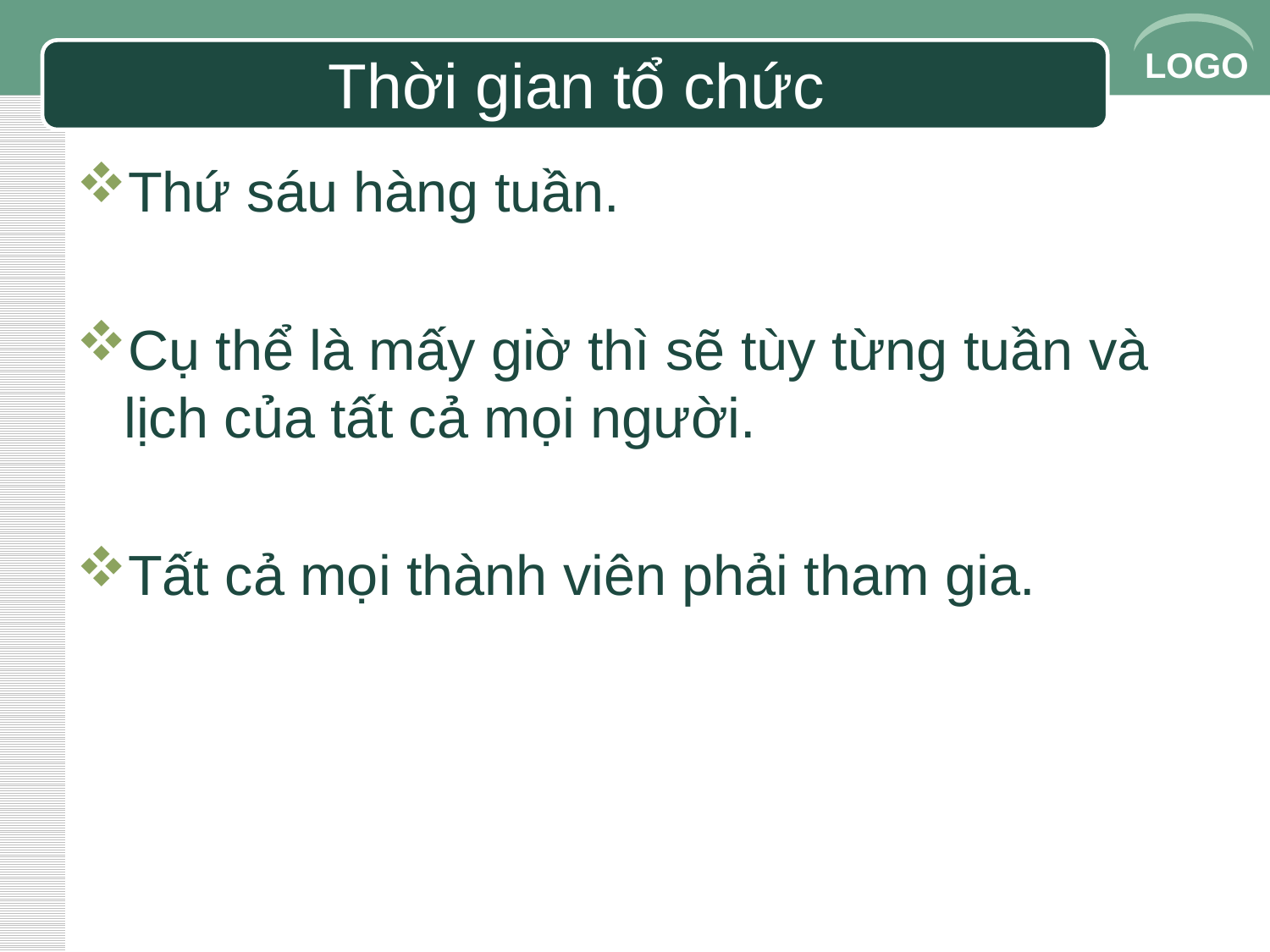

# Thời gian tổ chức
Thứ sáu hàng tuần.

Cụ thể là mấy giờ thì sẽ tùy từng tuần và lịch của tất cả mọi người.

Tất cả mọi thành viên phải tham gia.